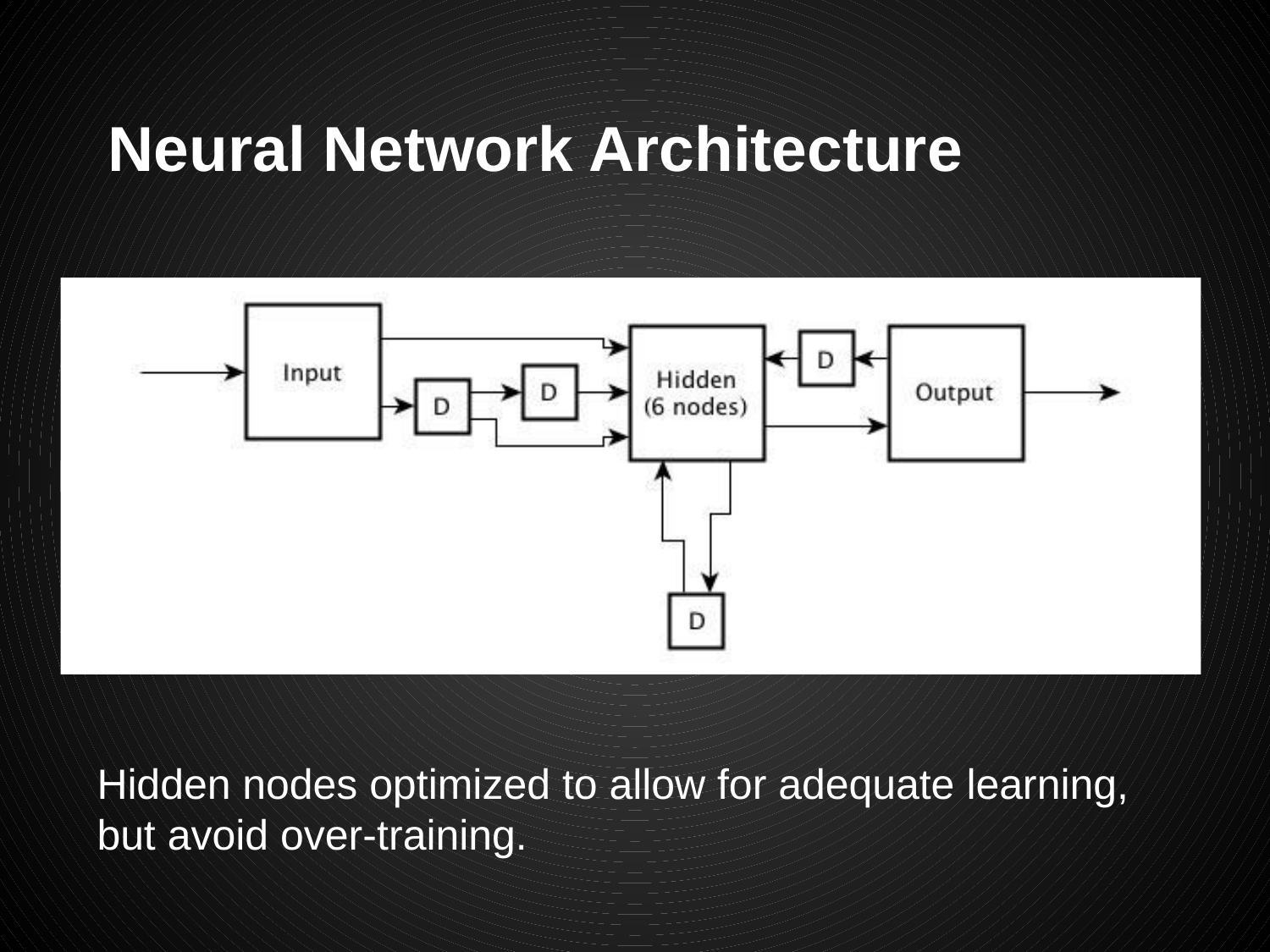

# Neural Network Architecture

Hidden nodes optimized to allow for adequate learning, but avoid over-training.